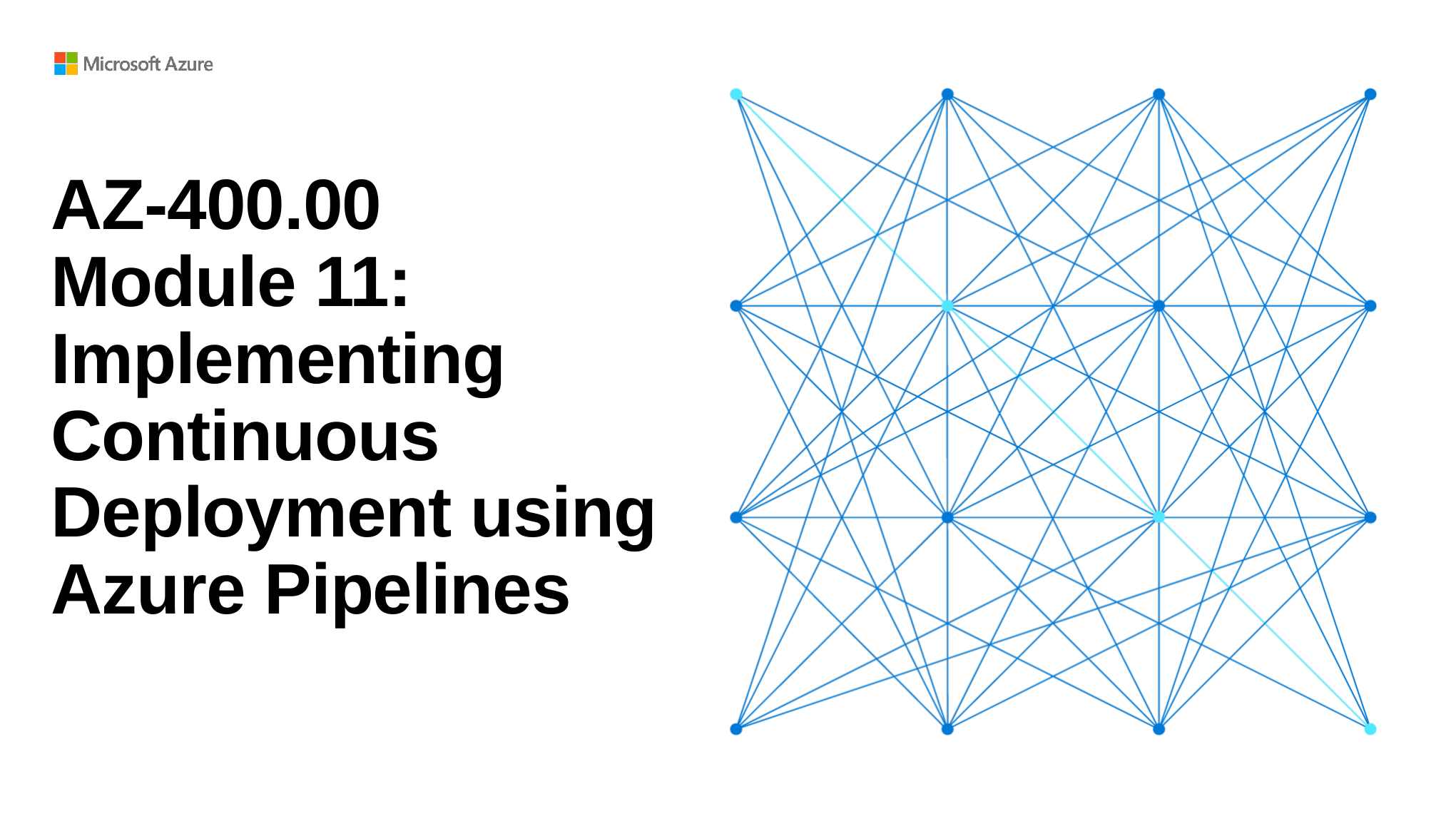

# AZ-400.00 Module 11: Implementing Continuous Deployment using Azure Pipelines